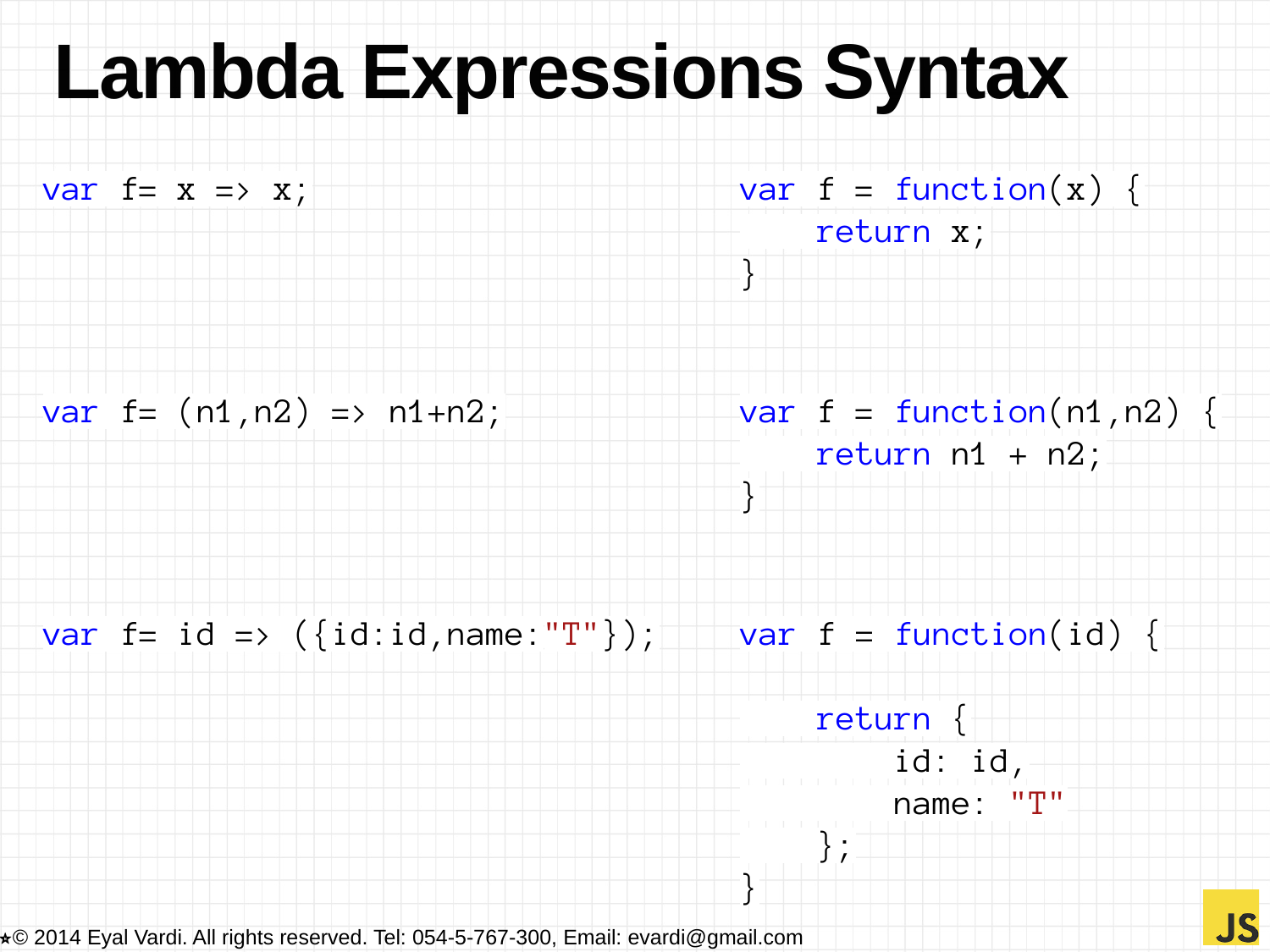

# Lambda Expressions Syntax
var f= x => x;
var f = function(x) {
    return x;
}
var f= (n1,n2) => n1+n2;
var f = function(n1,n2) {
    return n1 + n2;
}
var f= id => ({id:id,name:"T"});
var f = function(id) {

    return {
        id: id,
        name: "T"
    };
}